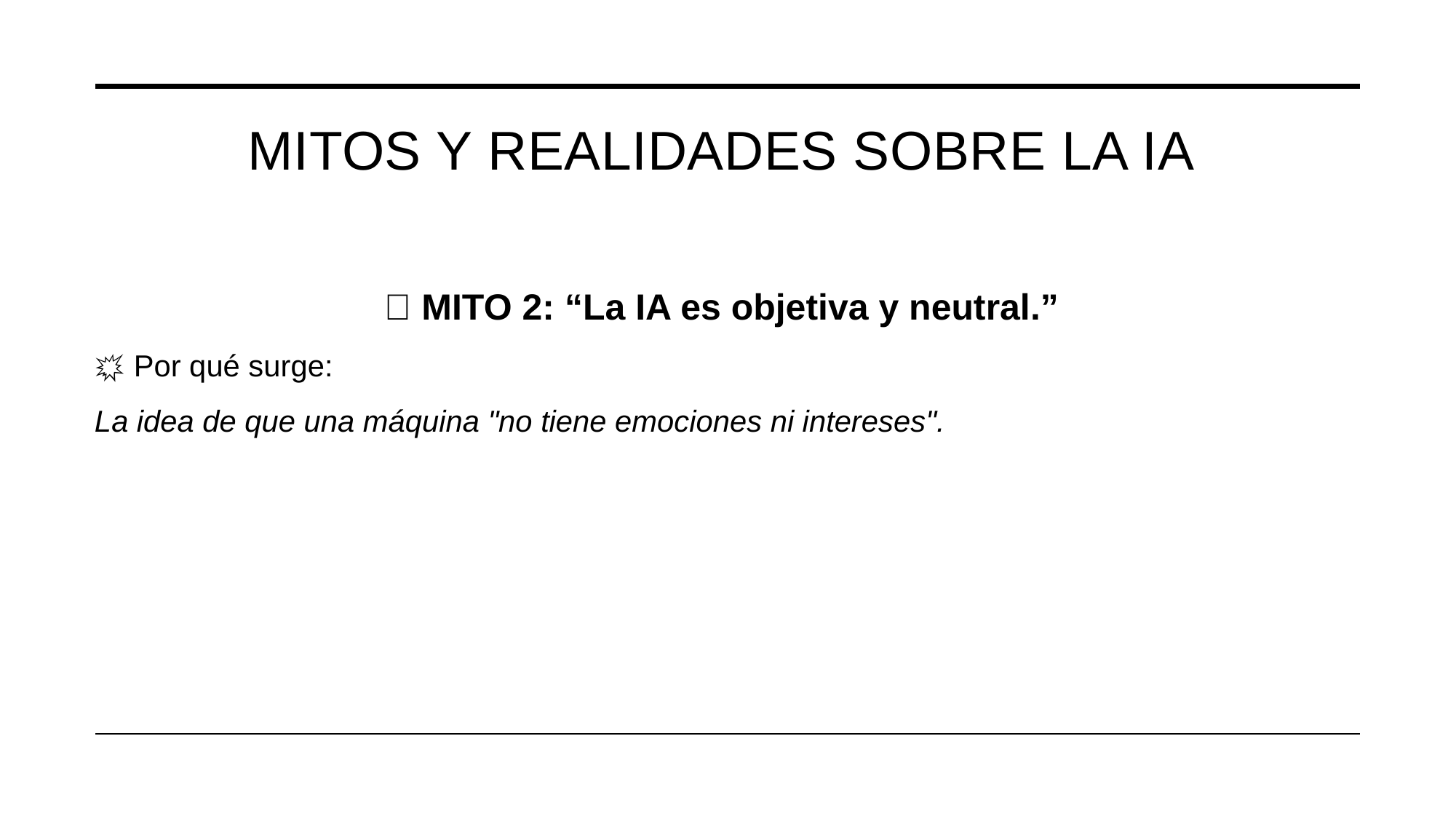

# Mitos y realidades sobre la IA
🧱 MITO 2: “La IA es objetiva y neutral.”
💥 Por qué surge:
La idea de que una máquina "no tiene emociones ni intereses".